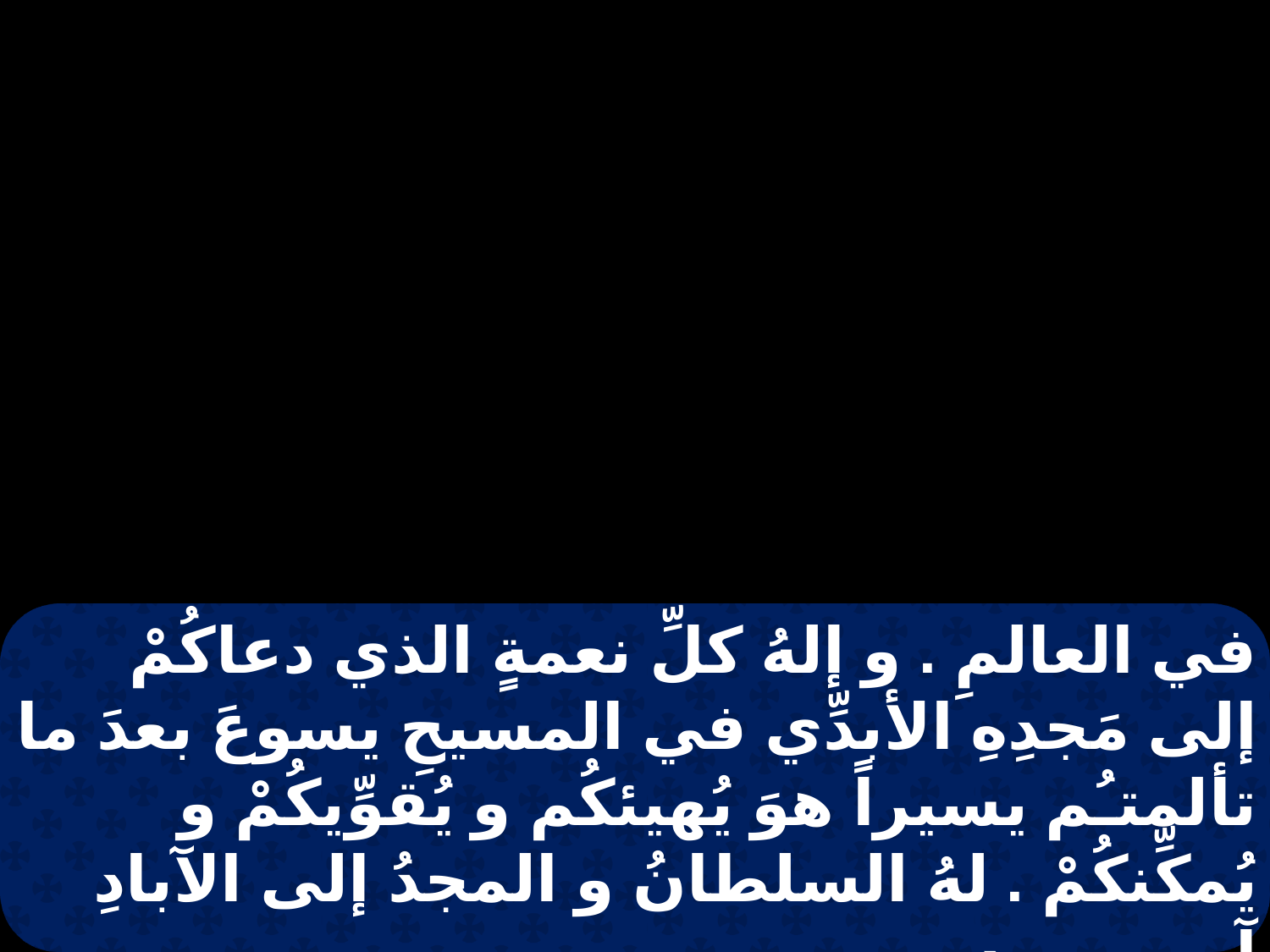

في العالمِ . و إلهُ كلِّ نعمةٍ الذي دعاكُمْ إلى مَجدِهِ الأبدِّي في المسيحِ يسوعَ بعدَ ما تألمتـُم يسيراً هوَ يُهيئكُم و يُقوِّيكُمْ و يُمكِّنكُمْ . لهُ السلطانُ و المجدُ إلى الآبادِ آمين . بيدِ